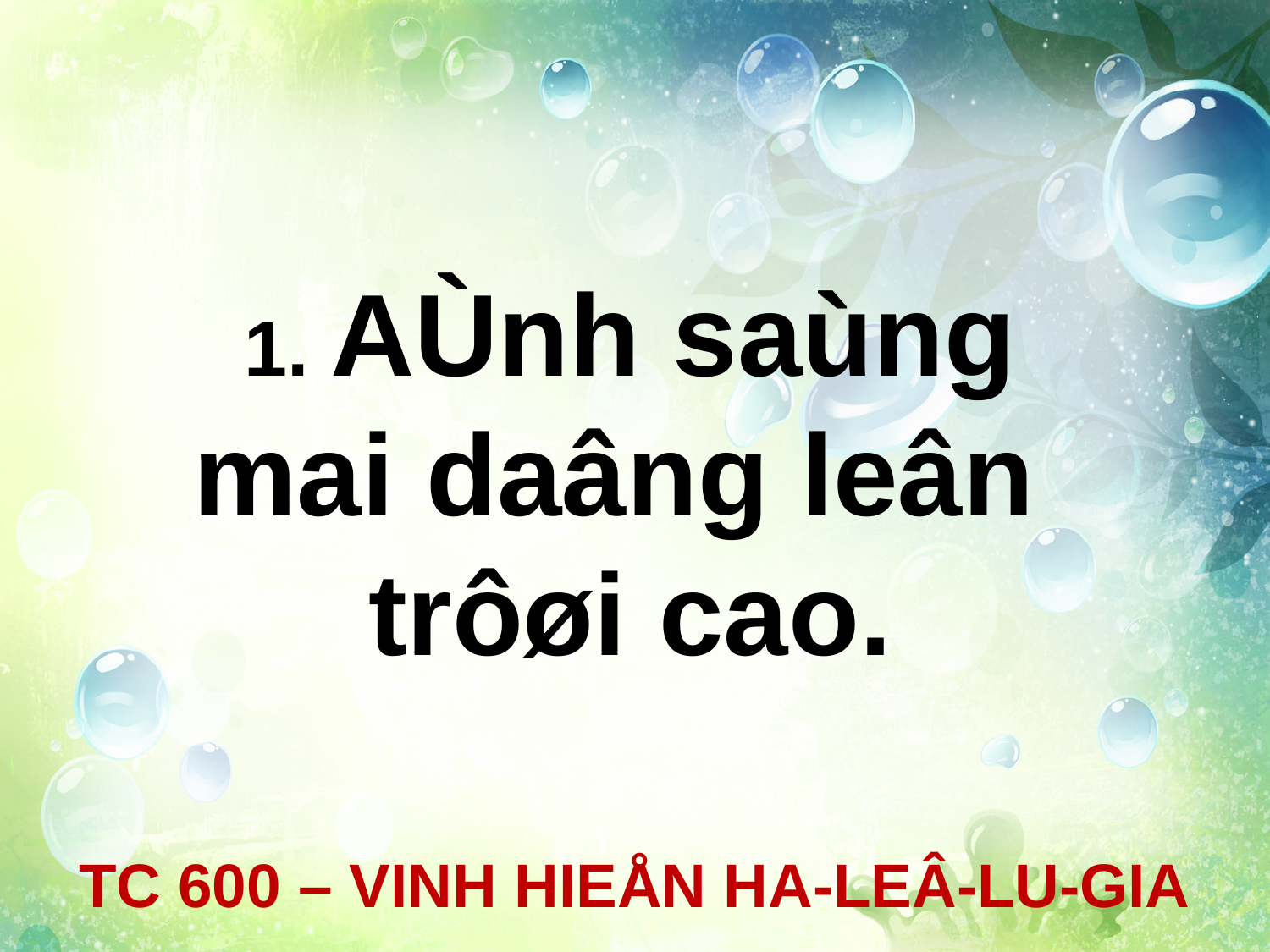

1. AÙnh saùng
mai daâng leân
trôøi cao.
TC 600 – VINH HIEÅN HA-LEÂ-LU-GIA